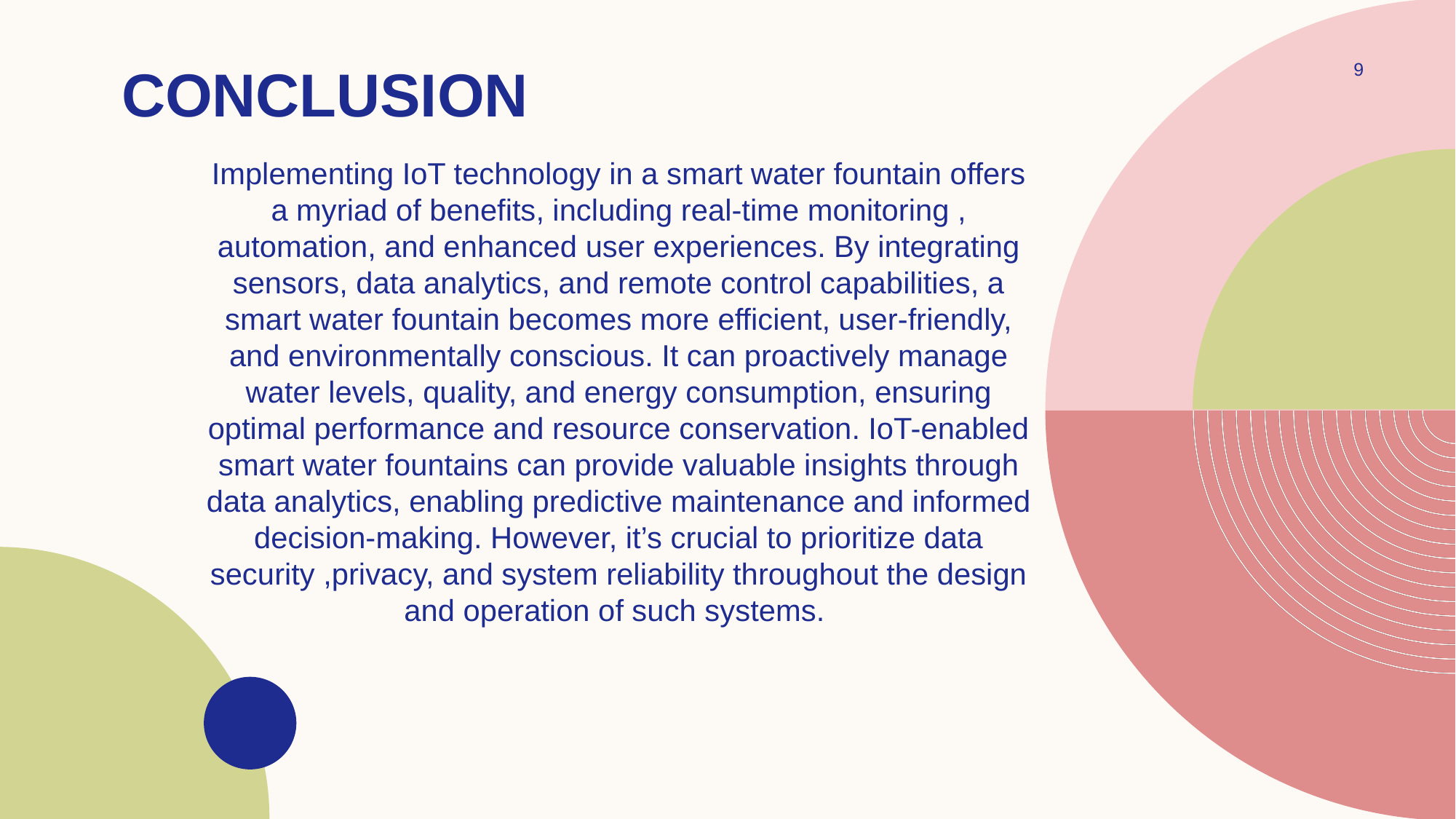

# conclusion
9
Implementing IoT technology in a smart water fountain offers a myriad of benefits, including real-time monitoring , automation, and enhanced user experiences. By integrating sensors, data analytics, and remote control capabilities, a smart water fountain becomes more efficient, user-friendly, and environmentally conscious. It can proactively manage water levels, quality, and energy consumption, ensuring optimal performance and resource conservation. IoT-enabled smart water fountains can provide valuable insights through data analytics, enabling predictive maintenance and informed decision-making. However, it’s crucial to prioritize data security ,privacy, and system reliability throughout the design and operation of such systems.